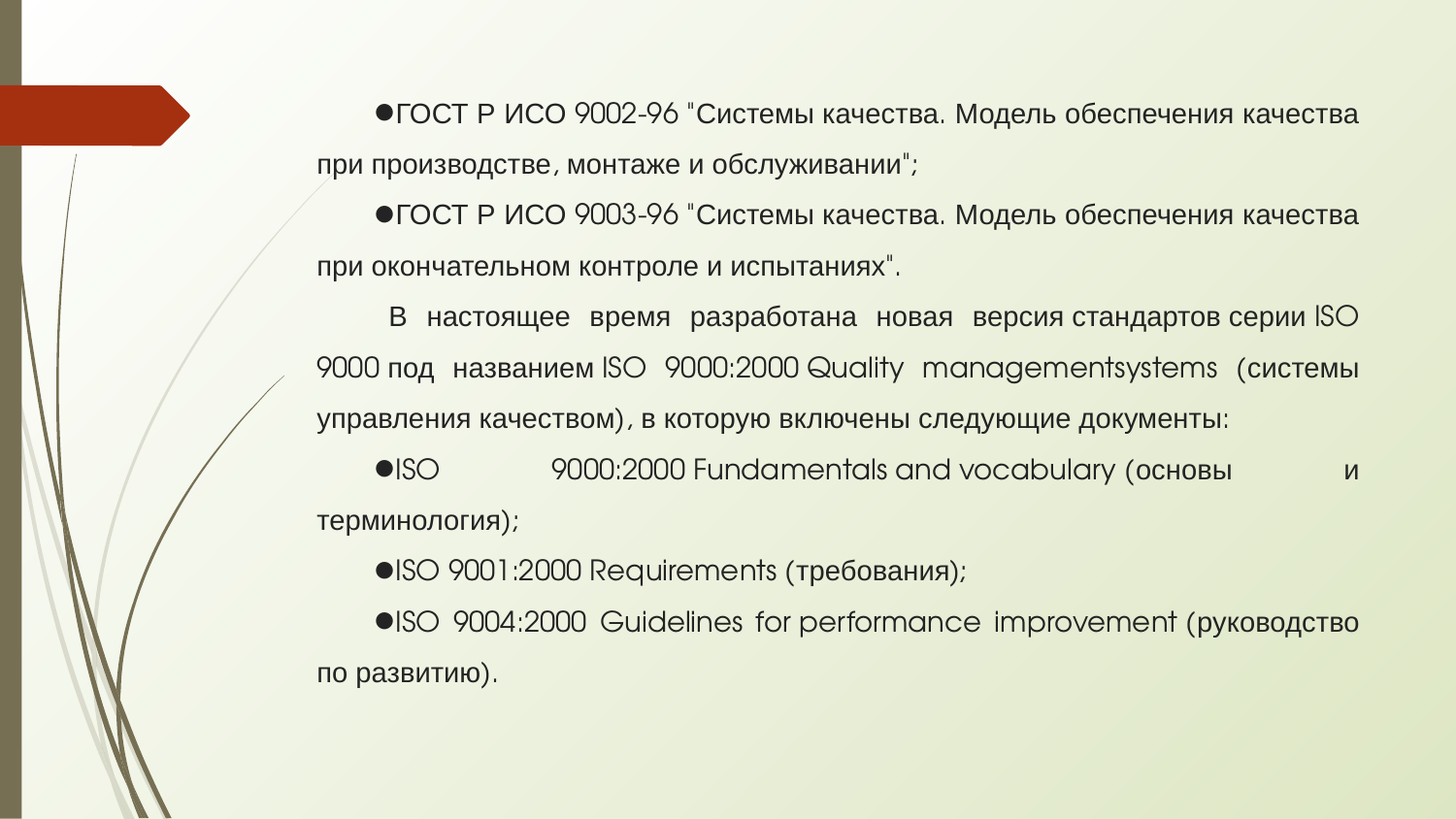

ГОСТ Р ИСО 9002-96 "Системы качества. Модель обеспечения качества при производстве, монтаже и обслуживании";
ГОСТ Р ИСО 9003-96 "Системы качества. Модель обеспечения качества при окончательном контроле и испытаниях".
В настоящее время разработана новая версия стандартов серии ISO 9000 под названием ISO 9000:2000 Quality managementsystems (системы управления качеством), в которую включены следующие документы:
ISO 9000:2000 Fundamentals and vocabulary (основы и терминология);
ISO 9001:2000 Requirements (требования);
ISO 9004:2000 Guidelines for performance improvement (руководство по развитию).